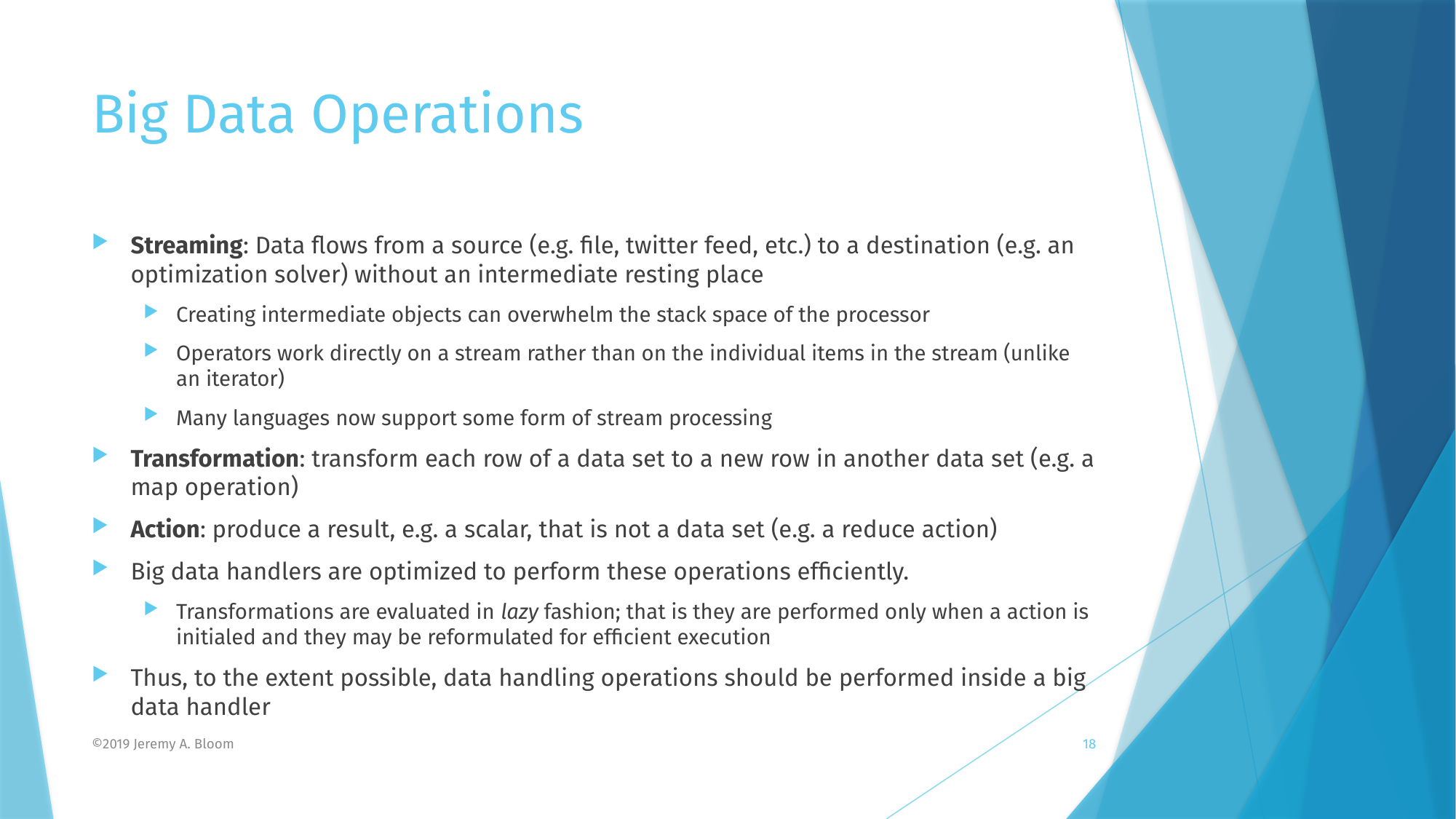

# Big Data Operations
Streaming: Data flows from a source (e.g. file, twitter feed, etc.) to a destination (e.g. an optimization solver) without an intermediate resting place
Creating intermediate objects can overwhelm the stack space of the processor
Operators work directly on a stream rather than on the individual items in the stream (unlike an iterator)
Many languages now support some form of stream processing
Transformation: transform each row of a data set to a new row in another data set (e.g. a map operation)
Action: produce a result, e.g. a scalar, that is not a data set (e.g. a reduce action)
Big data handlers are optimized to perform these operations efficiently.
Transformations are evaluated in lazy fashion; that is they are performed only when a action is initialed and they may be reformulated for efficient execution
Thus, to the extent possible, data handling operations should be performed inside a big data handler
©2019 Jeremy A. Bloom
18